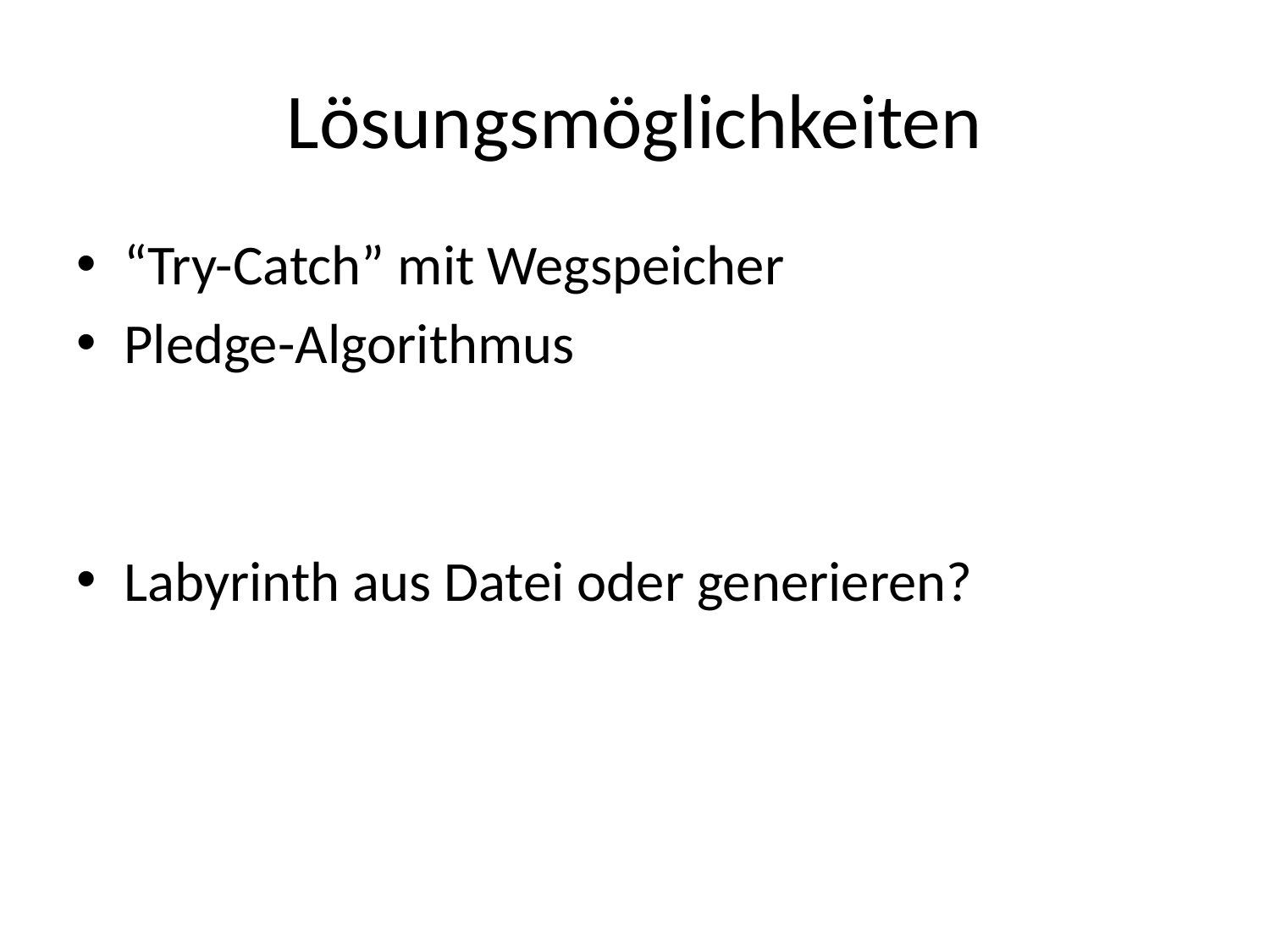

# Lösungsmöglichkeiten
“Try-Catch” mit Wegspeicher
Pledge-Algorithmus

Labyrinth aus Datei oder generieren?